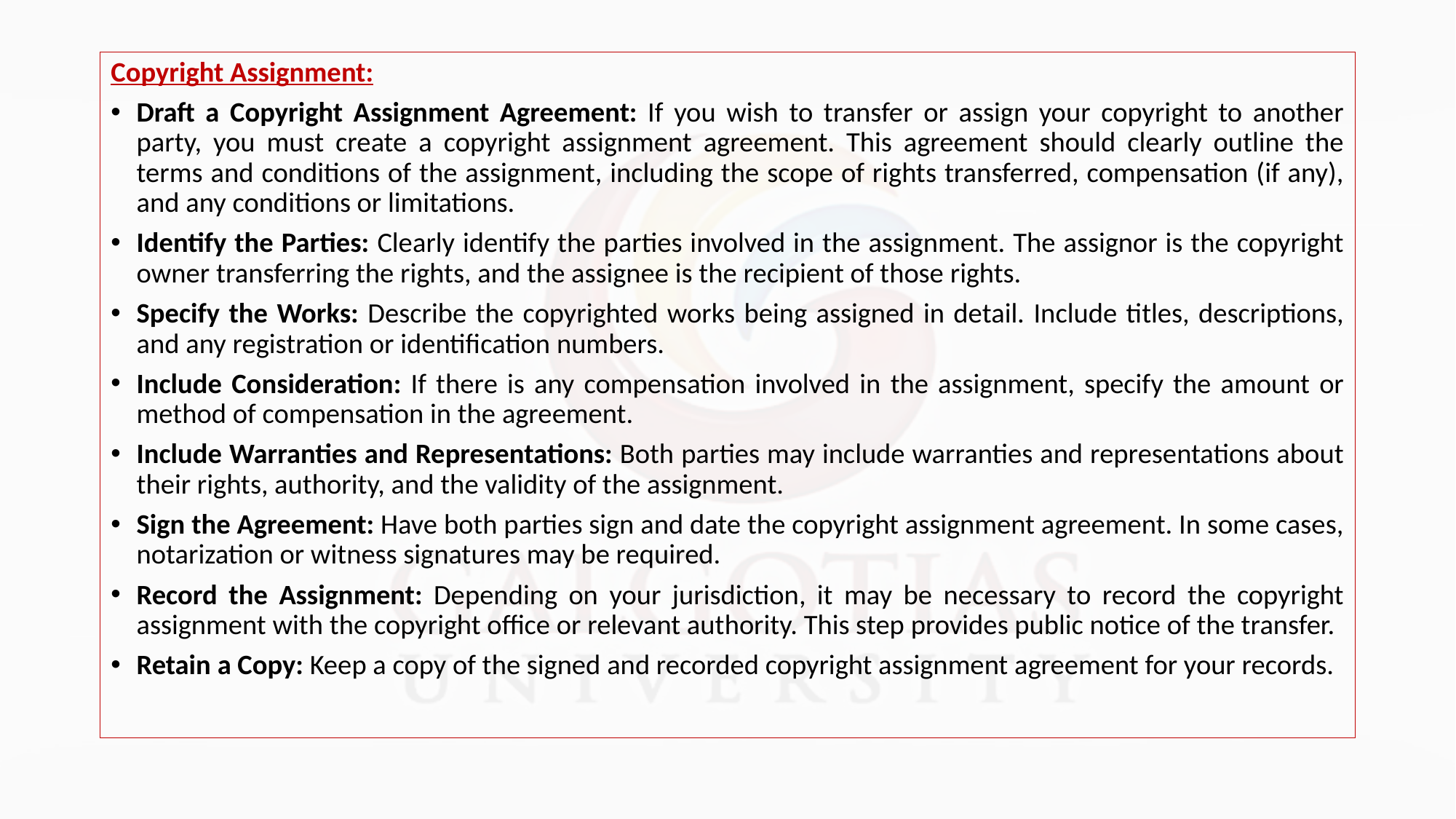

Copyright Assignment:
Draft a Copyright Assignment Agreement: If you wish to transfer or assign your copyright to another party, you must create a copyright assignment agreement. This agreement should clearly outline the terms and conditions of the assignment, including the scope of rights transferred, compensation (if any), and any conditions or limitations.
Identify the Parties: Clearly identify the parties involved in the assignment. The assignor is the copyright owner transferring the rights, and the assignee is the recipient of those rights.
Specify the Works: Describe the copyrighted works being assigned in detail. Include titles, descriptions, and any registration or identification numbers.
Include Consideration: If there is any compensation involved in the assignment, specify the amount or method of compensation in the agreement.
Include Warranties and Representations: Both parties may include warranties and representations about their rights, authority, and the validity of the assignment.
Sign the Agreement: Have both parties sign and date the copyright assignment agreement. In some cases, notarization or witness signatures may be required.
Record the Assignment: Depending on your jurisdiction, it may be necessary to record the copyright assignment with the copyright office or relevant authority. This step provides public notice of the transfer.
Retain a Copy: Keep a copy of the signed and recorded copyright assignment agreement for your records.